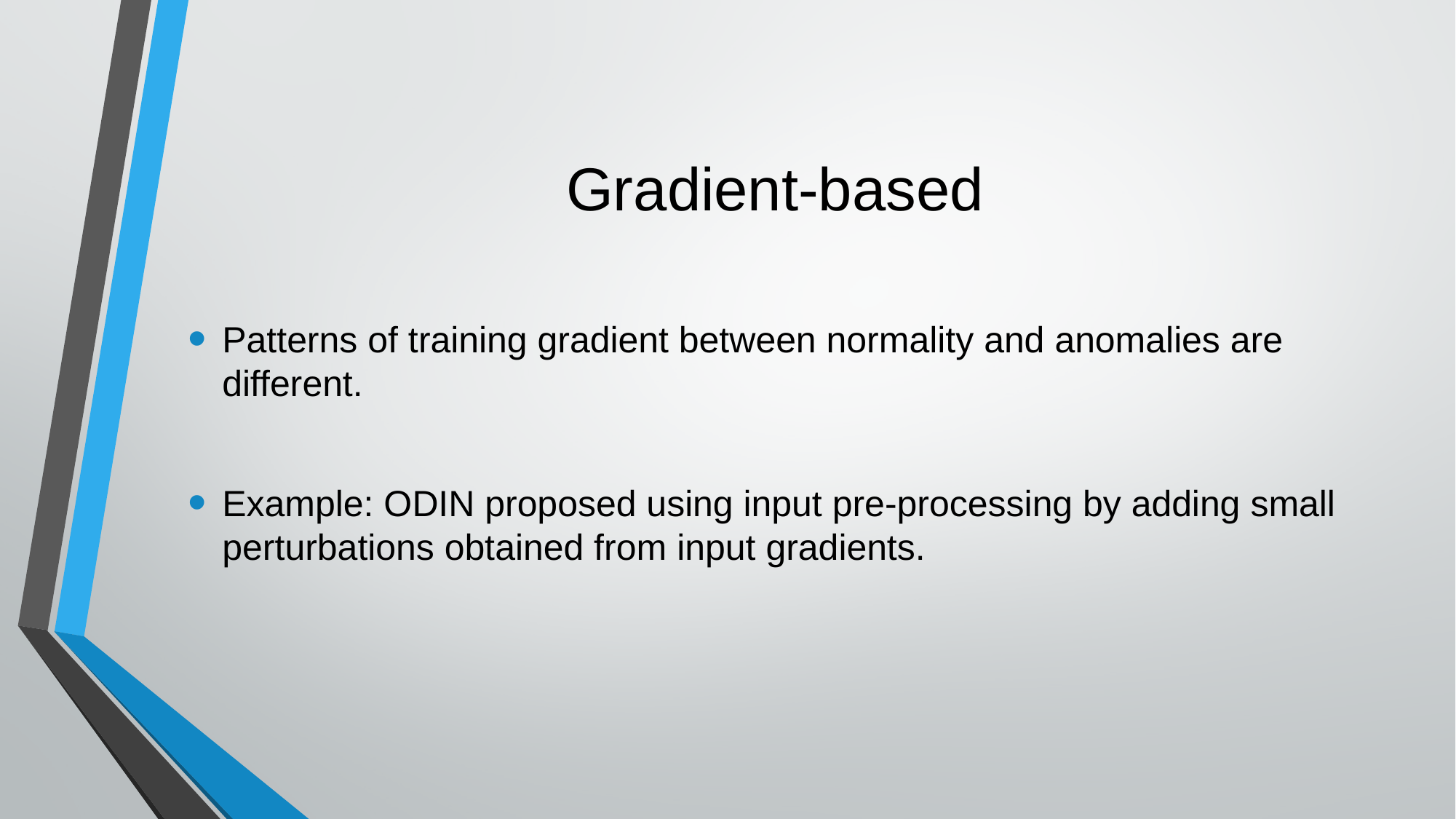

# Gradient-based
Patterns of training gradient between normality and anomalies are different.

Example: ODIN proposed using input pre-processing by adding small perturbations obtained from input gradients.